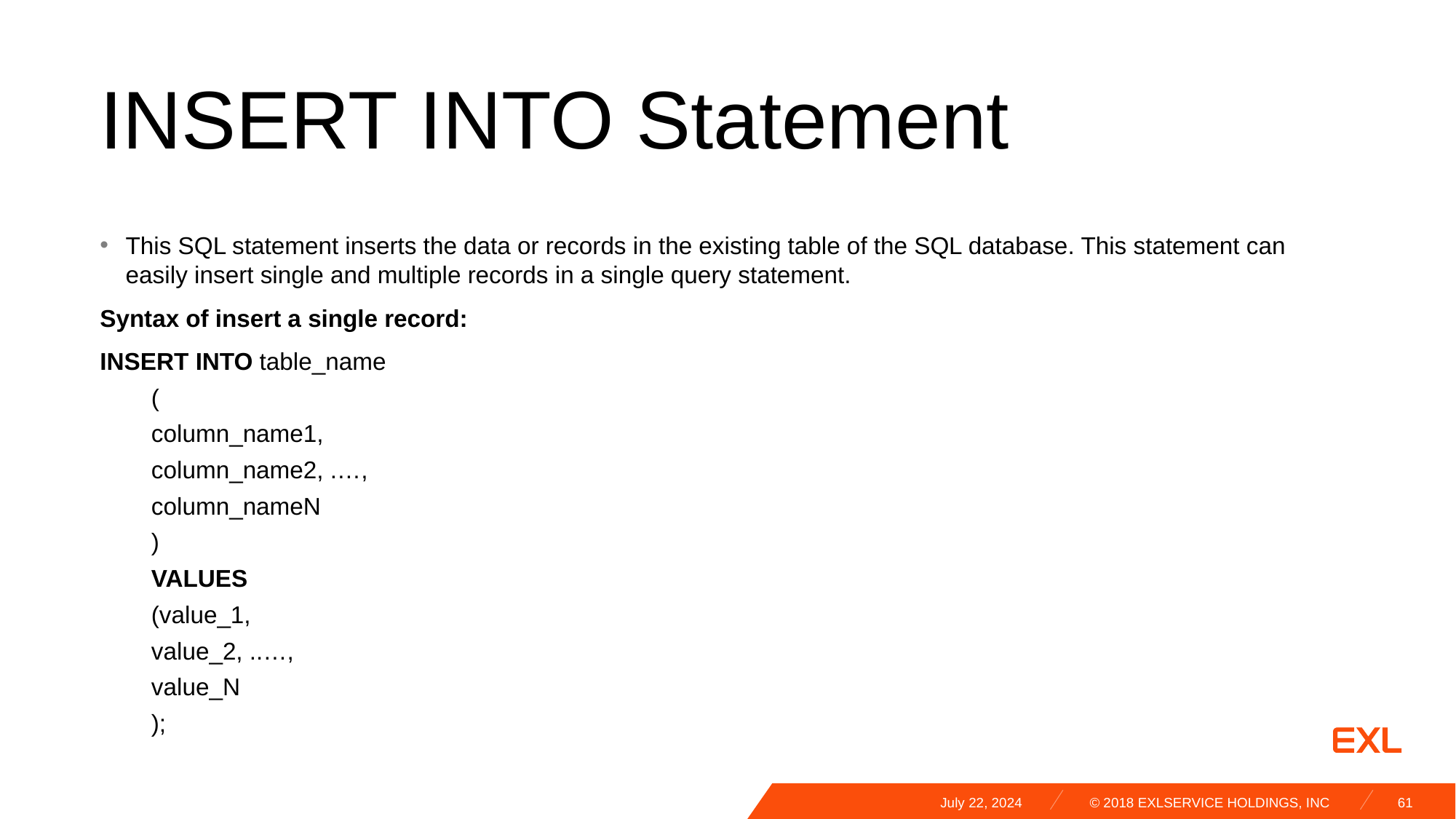

# INSERT INTO Statement
This SQL statement inserts the data or records in the existing table of the SQL database. This statement can easily insert single and multiple records in a single query statement.
Syntax of insert a single record:
INSERT INTO table_name
(
column_name1,
column_name2, .…,
column_nameN
)
VALUES
(value_1,
value_2, ..…,
value_N
);